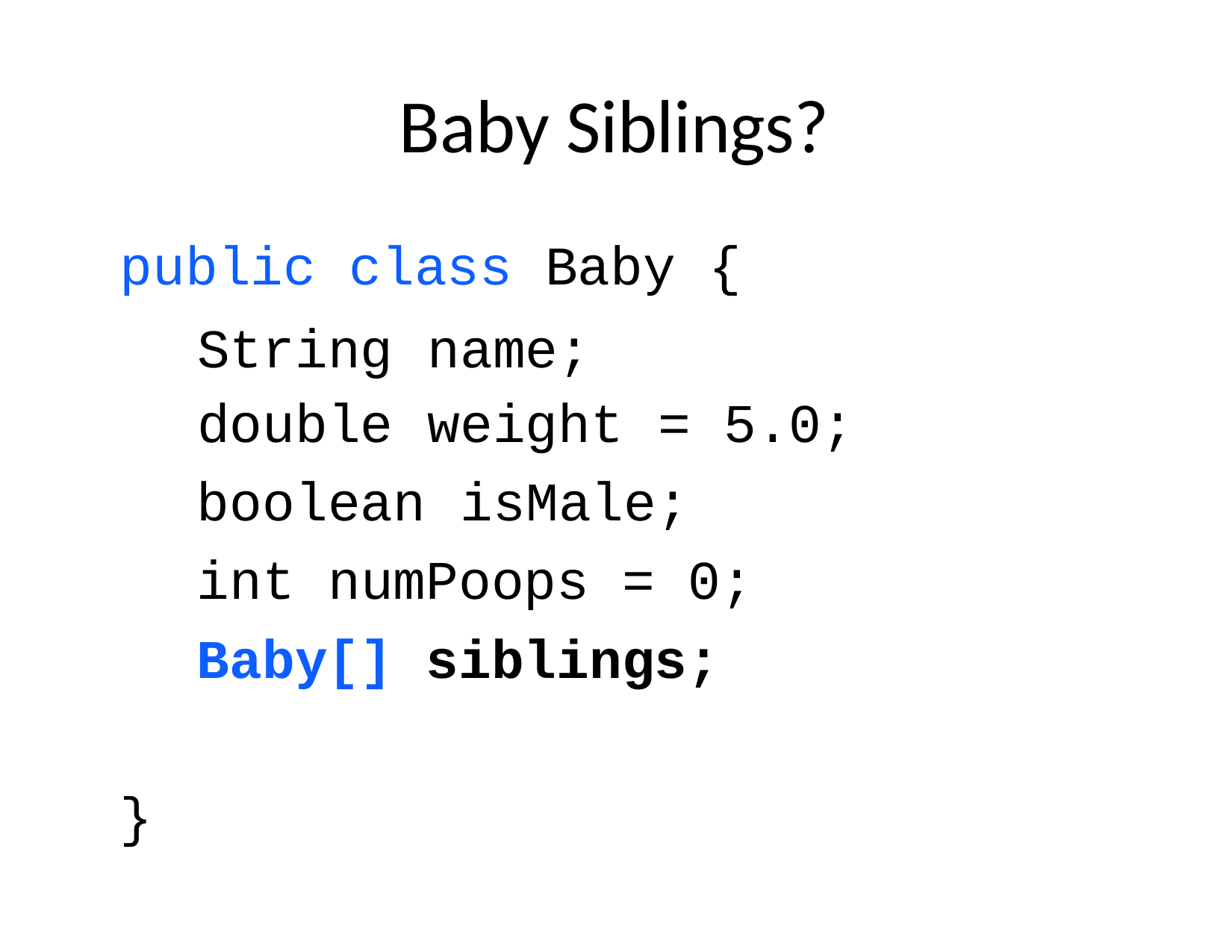

# Baby Siblings?
public class Baby {
| String | name; |  |  |
| --- | --- | --- | --- |
| double | weight | = | 5.0; |
boolean
isMale;
int numPoops = 0;

Baby[] siblings;

}